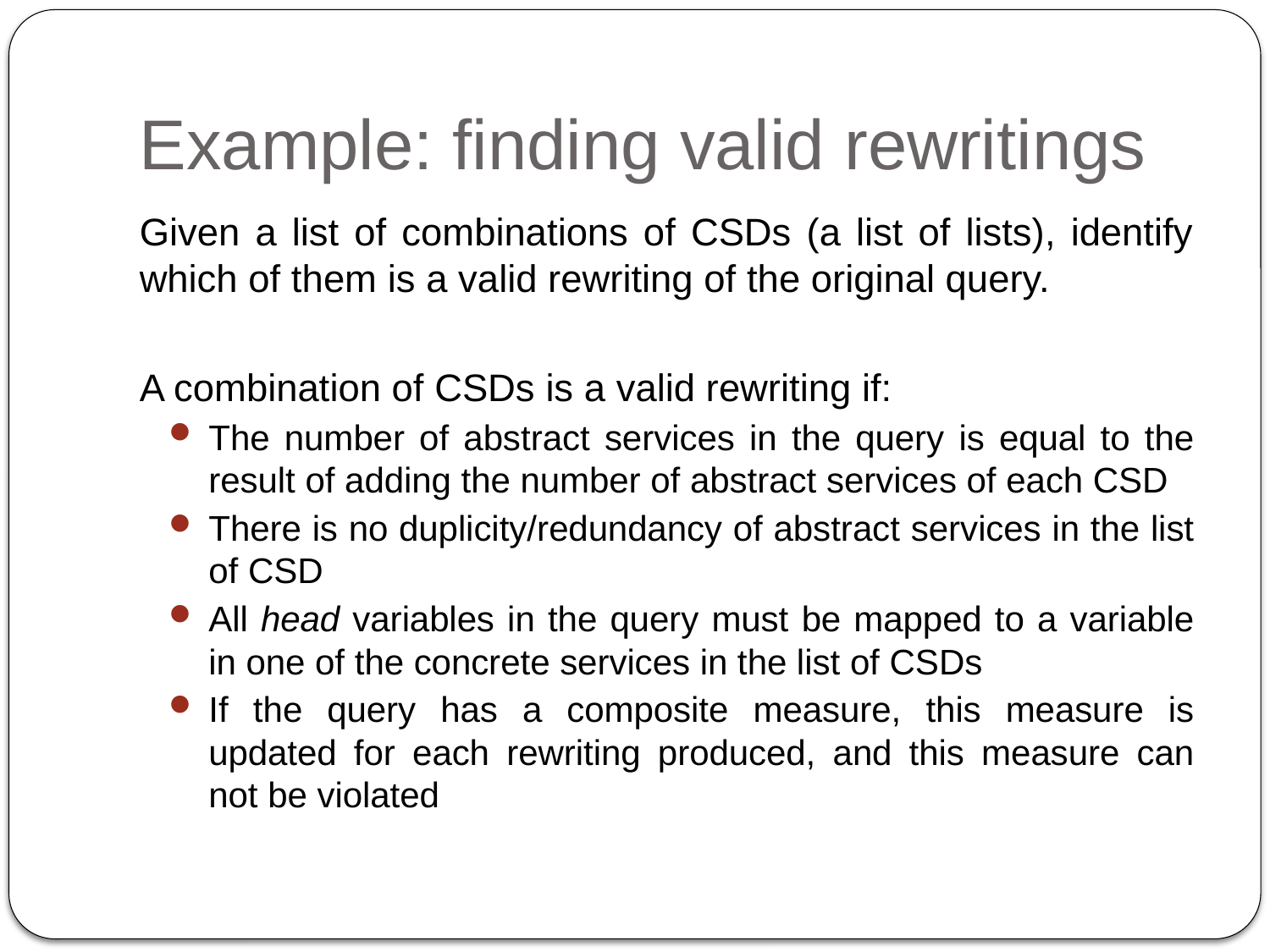

# Example: finding valid rewritings
Given a list of combinations of CSDs (a list of lists), identify which of them is a valid rewriting of the original query.

A combination of CSDs is a valid rewriting if:
The number of abstract services in the query is equal to the result of adding the number of abstract services of each CSD
There is no duplicity/redundancy of abstract services in the list of CSD
All head variables in the query must be mapped to a variable in one of the concrete services in the list of CSDs
If the query has a composite measure, this measure is updated for each rewriting produced, and this measure can not be violated